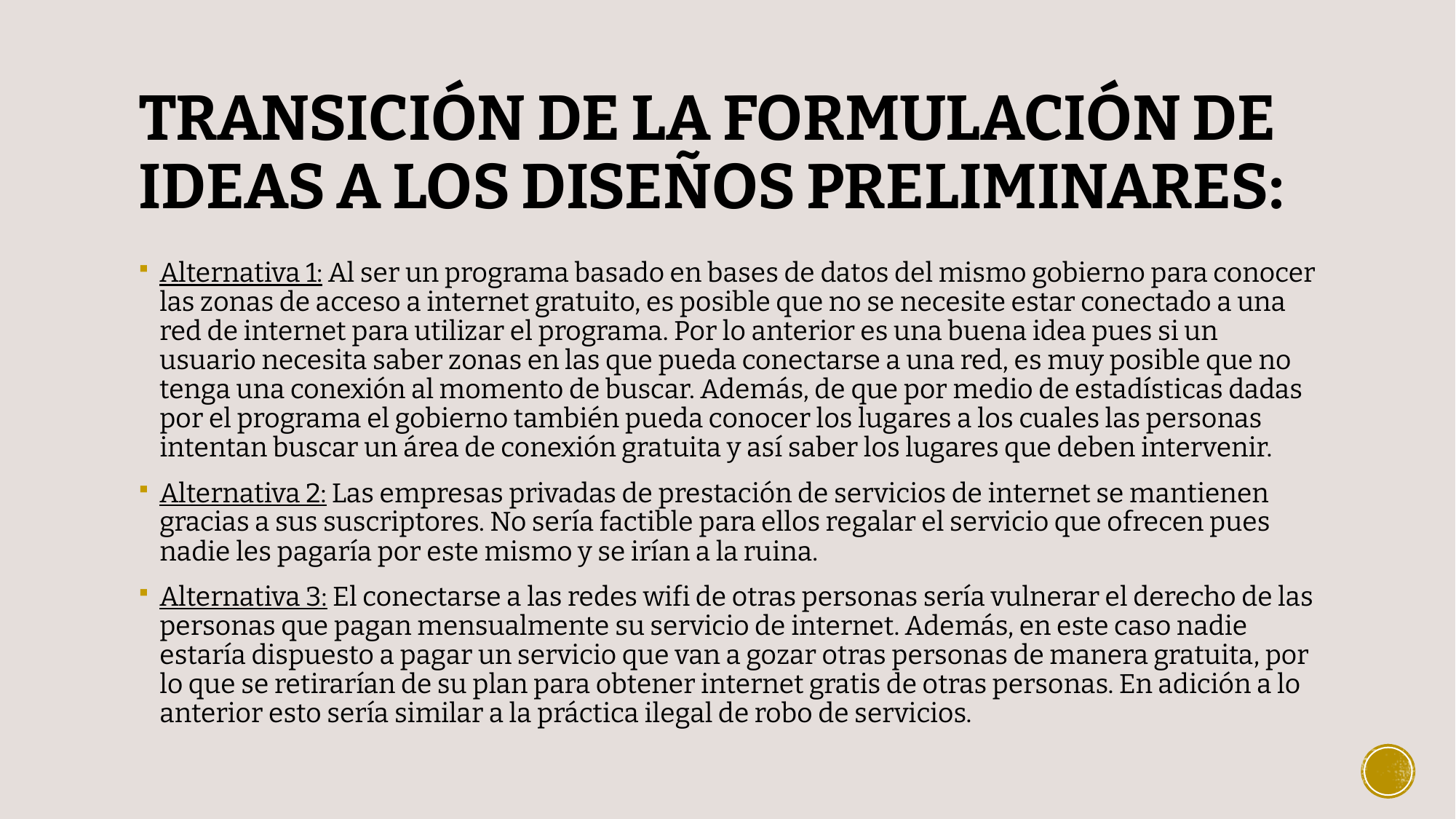

# Transición de la formulación de ideas a los diseños preliminares:
Alternativa 1: Al ser un programa basado en bases de datos del mismo gobierno para conocer las zonas de acceso a internet gratuito, es posible que no se necesite estar conectado a una red de internet para utilizar el programa. Por lo anterior es una buena idea pues si un usuario necesita saber zonas en las que pueda conectarse a una red, es muy posible que no tenga una conexión al momento de buscar. Además, de que por medio de estadísticas dadas por el programa el gobierno también pueda conocer los lugares a los cuales las personas intentan buscar un área de conexión gratuita y así saber los lugares que deben intervenir.
Alternativa 2: Las empresas privadas de prestación de servicios de internet se mantienen gracias a sus suscriptores. No sería factible para ellos regalar el servicio que ofrecen pues nadie les pagaría por este mismo y se irían a la ruina.
Alternativa 3: El conectarse a las redes wifi de otras personas sería vulnerar el derecho de las personas que pagan mensualmente su servicio de internet. Además, en este caso nadie estaría dispuesto a pagar un servicio que van a gozar otras personas de manera gratuita, por lo que se retirarían de su plan para obtener internet gratis de otras personas. En adición a lo anterior esto sería similar a la práctica ilegal de robo de servicios.